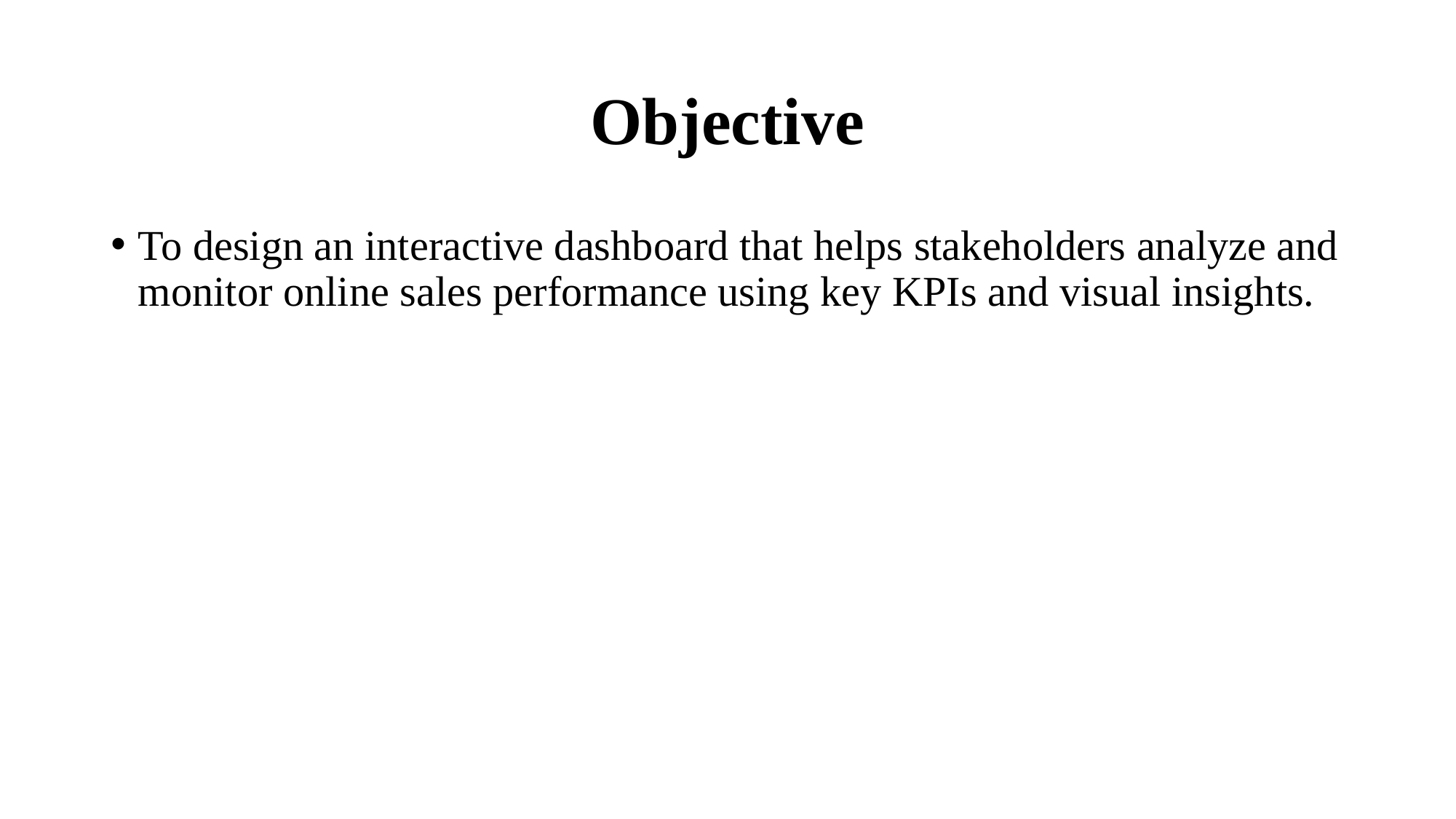

# Objective
To design an interactive dashboard that helps stakeholders analyze and monitor online sales performance using key KPIs and visual insights.